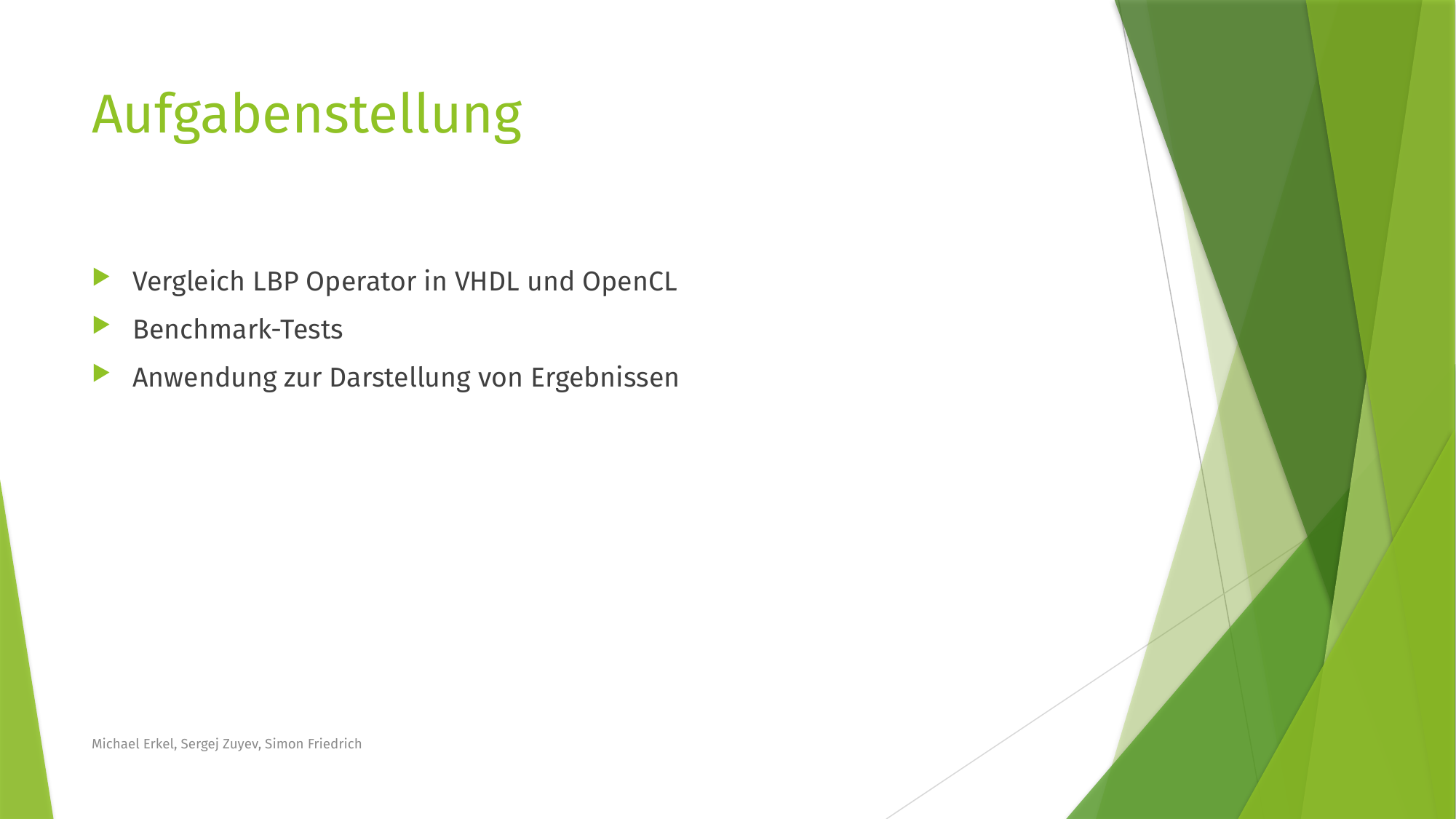

# Aufgabenstellung
Vergleich LBP Operator in VHDL und OpenCL
Benchmark-Tests
Anwendung zur Darstellung von Ergebnissen
Michael Erkel, Sergej Zuyev, Simon Friedrich